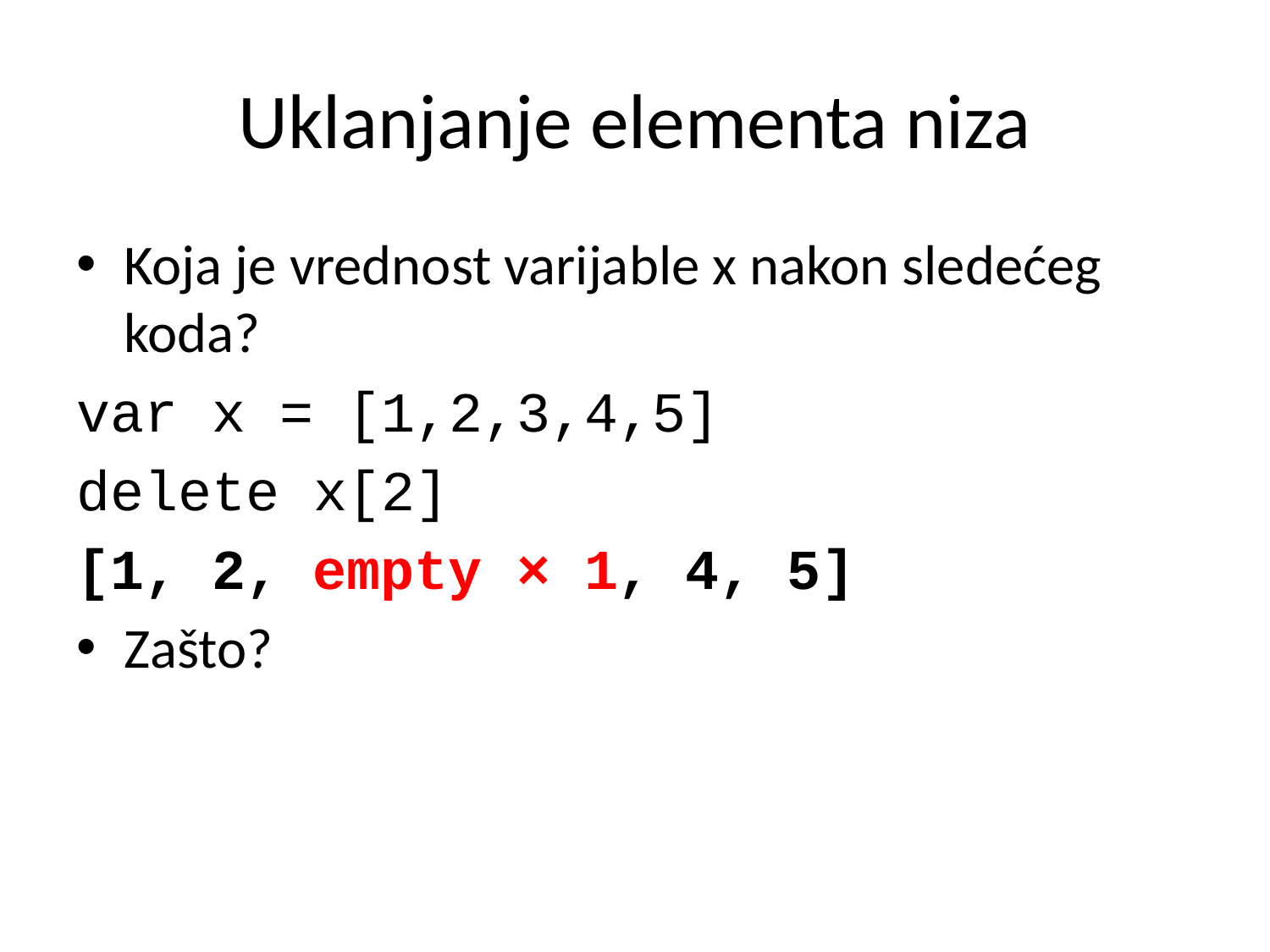

# Uklanjanje elementa niza
Koja je vrednost varijable x nakon sledećeg koda?
var x = [1,2,3,4,5]
delete x[2]
[1, 2, empty × 1, 4, 5]
Zašto?